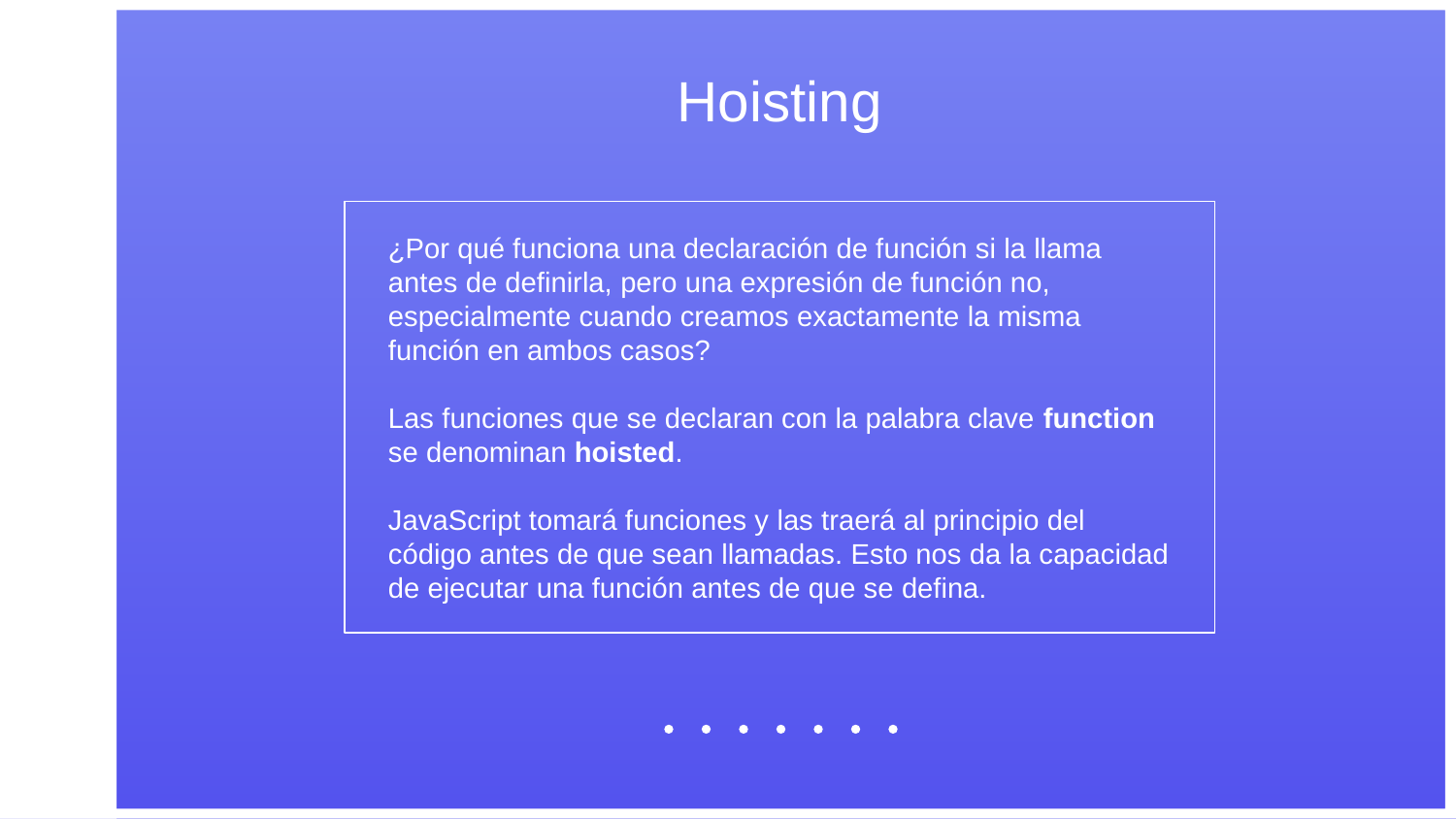

# Hoisting
¿Por qué funciona una declaración de función si la llama antes de definirla, pero una expresión de función no, especialmente cuando creamos exactamente la misma función en ambos casos?

Las funciones que se declaran con la palabra clave function se denominan hoisted.

JavaScript tomará funciones y las traerá al principio del código antes de que sean llamadas. Esto nos da la capacidad de ejecutar una función antes de que se defina.